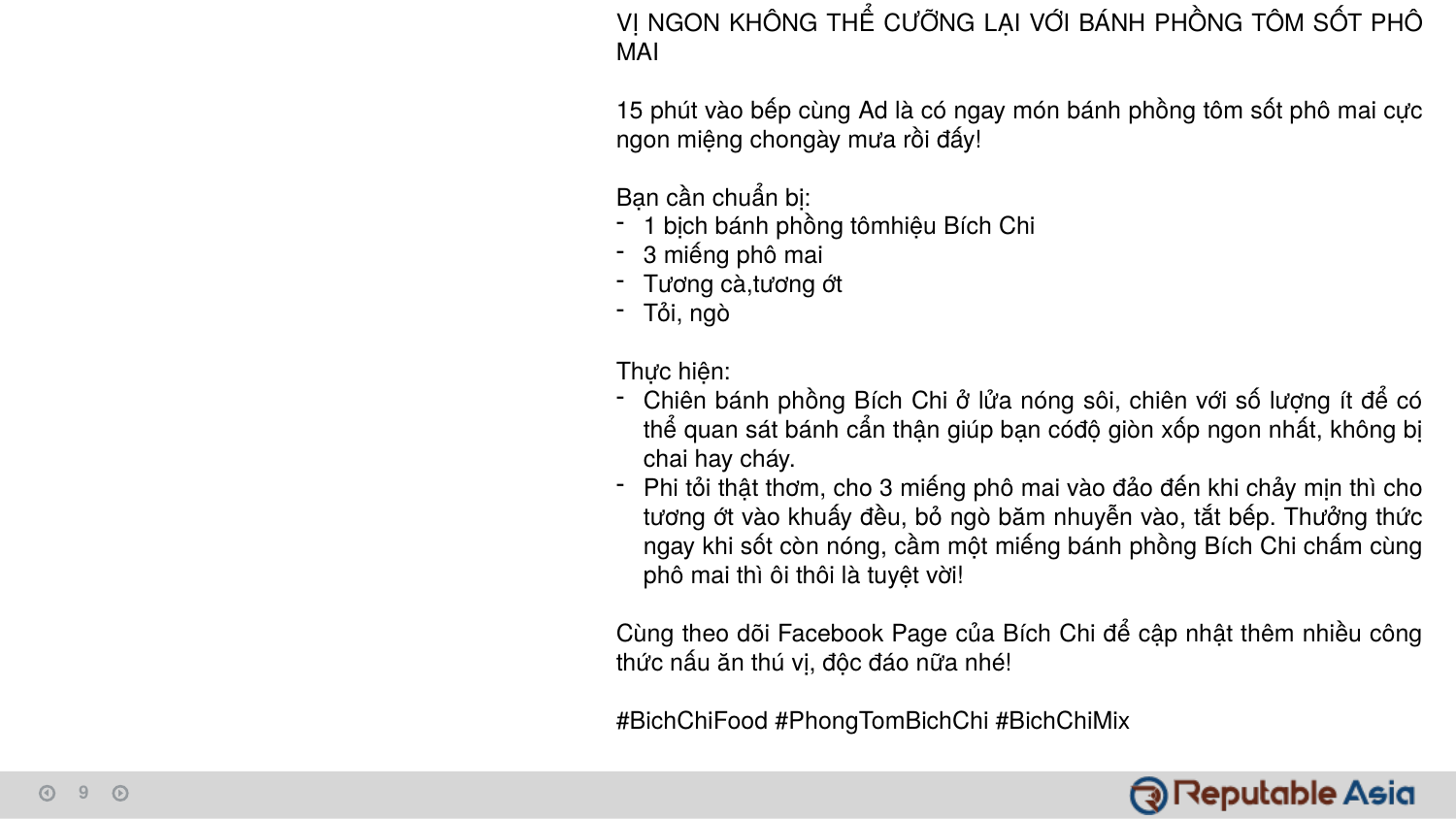

VỊ NGON KHÔNG THỂ CƯỠNG LẠI VỚI BÁNH PHỒNG TÔM SỐT PHÔ MAI

15 phút vào bếp cùng Ad là có ngay món bánh phồng tôm sốt phô mai cực ngon miệng chongày mưa rồi đấy!

Bạn cần chuẩn bị:
1 bịch bánh phồng tômhiệu Bích Chi
3 miếng phô mai
Tương cà,tương ớt
Tỏi, ngò

Thực hiện:
Chiên bánh phồng Bích Chi ở lửa nóng sôi, chiên với số lượng ít để có thể quan sát bánh cẩn thận giúp bạn cóđộ giòn xốp ngon nhất, không bị chai hay cháy.
Phi tỏi thật thơm, cho 3 miếng phô mai vào đảo đến khi chảy mịn thì cho tương ớt vào khuấy đều, bỏ ngò băm nhuyễn vào, tắt bếp. Thưởng thức ngay khi sốt còn nóng, cầm một miếng bánh phồng Bích Chi chấm cùng phô mai thì ôi thôi là tuyệt vời!

Cùng theo dõi Facebook Page của Bích Chi để cập nhật thêm nhiều công thức nấu ăn thú vị, độc đáo nữa nhé!

#BichChiFood #PhongTomBichChi #BichChiMix
9